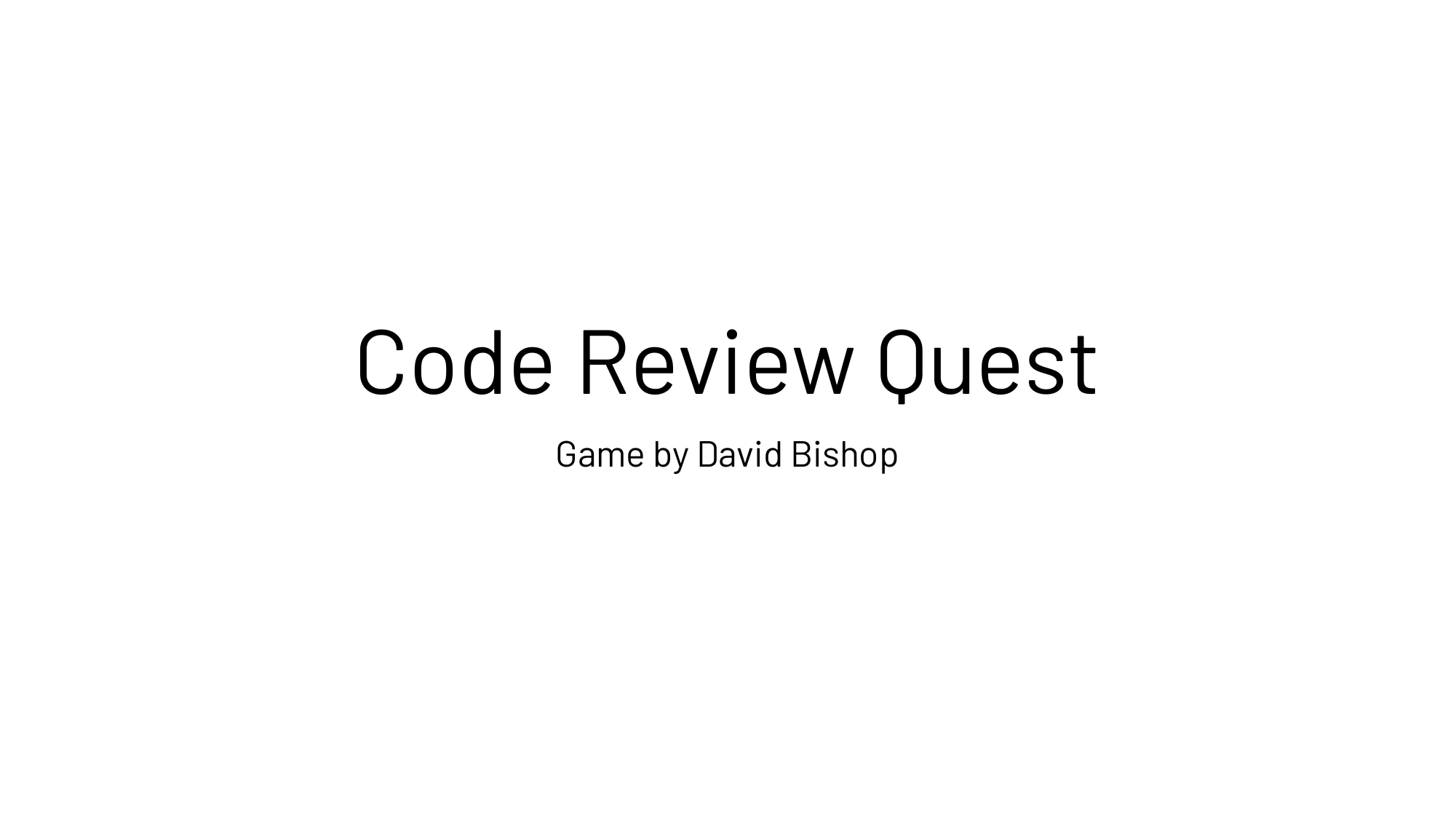

# Code Review Quest
Game by David Bishop